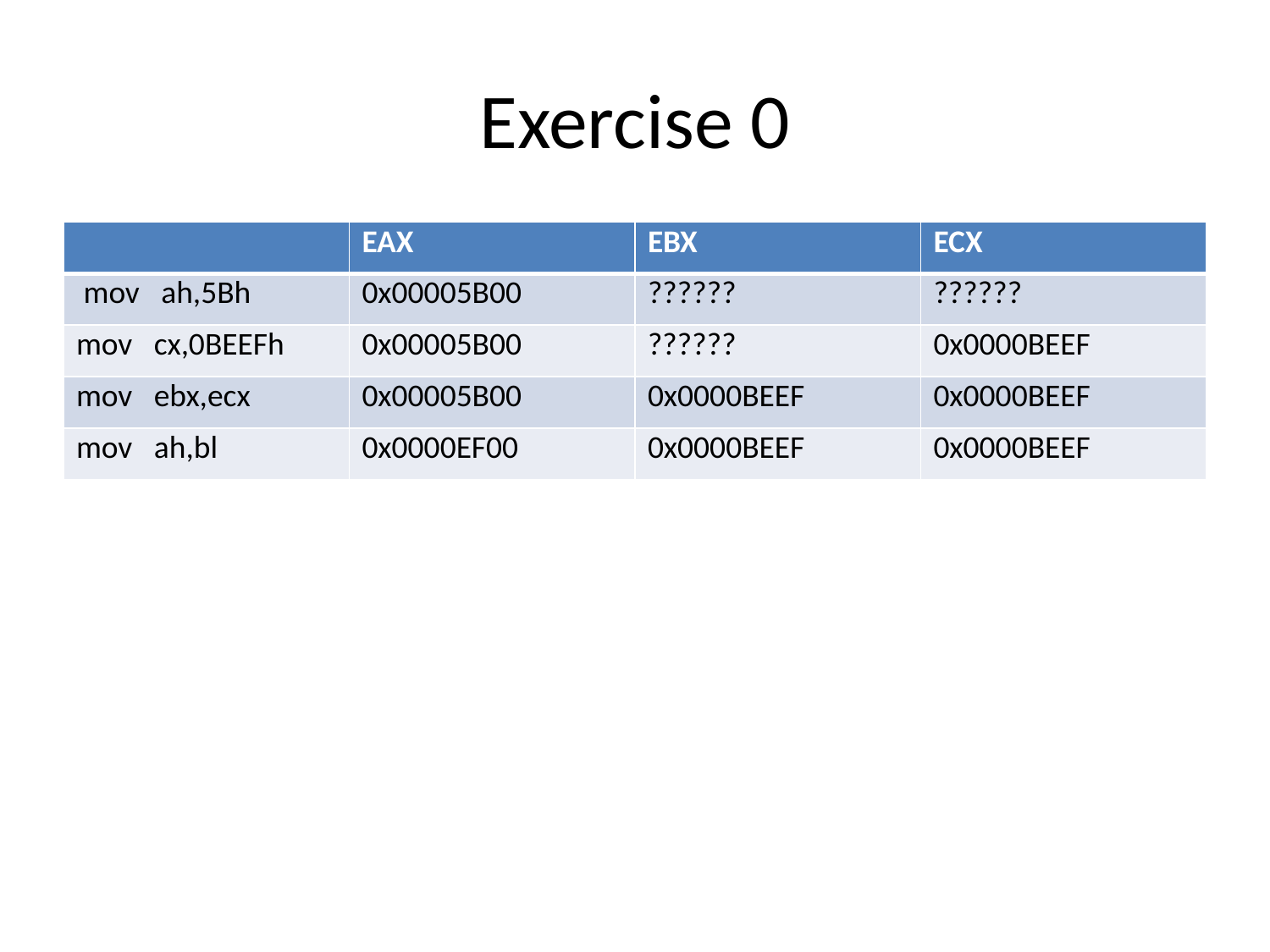

# Exercise 0
|  | EAX | EBX | ECX |
| --- | --- | --- | --- |
| mov ah,5Bh | 0x00005B00 | ?????? | ?????? |
| mov cx,0BEEFh | 0x00005B00 | ?????? | 0x0000BEEF |
| mov ebx,ecx | 0x00005B00 | 0x0000BEEF | 0x0000BEEF |
| mov ah,bl | 0x0000EF00 | 0x0000BEEF | 0x0000BEEF |